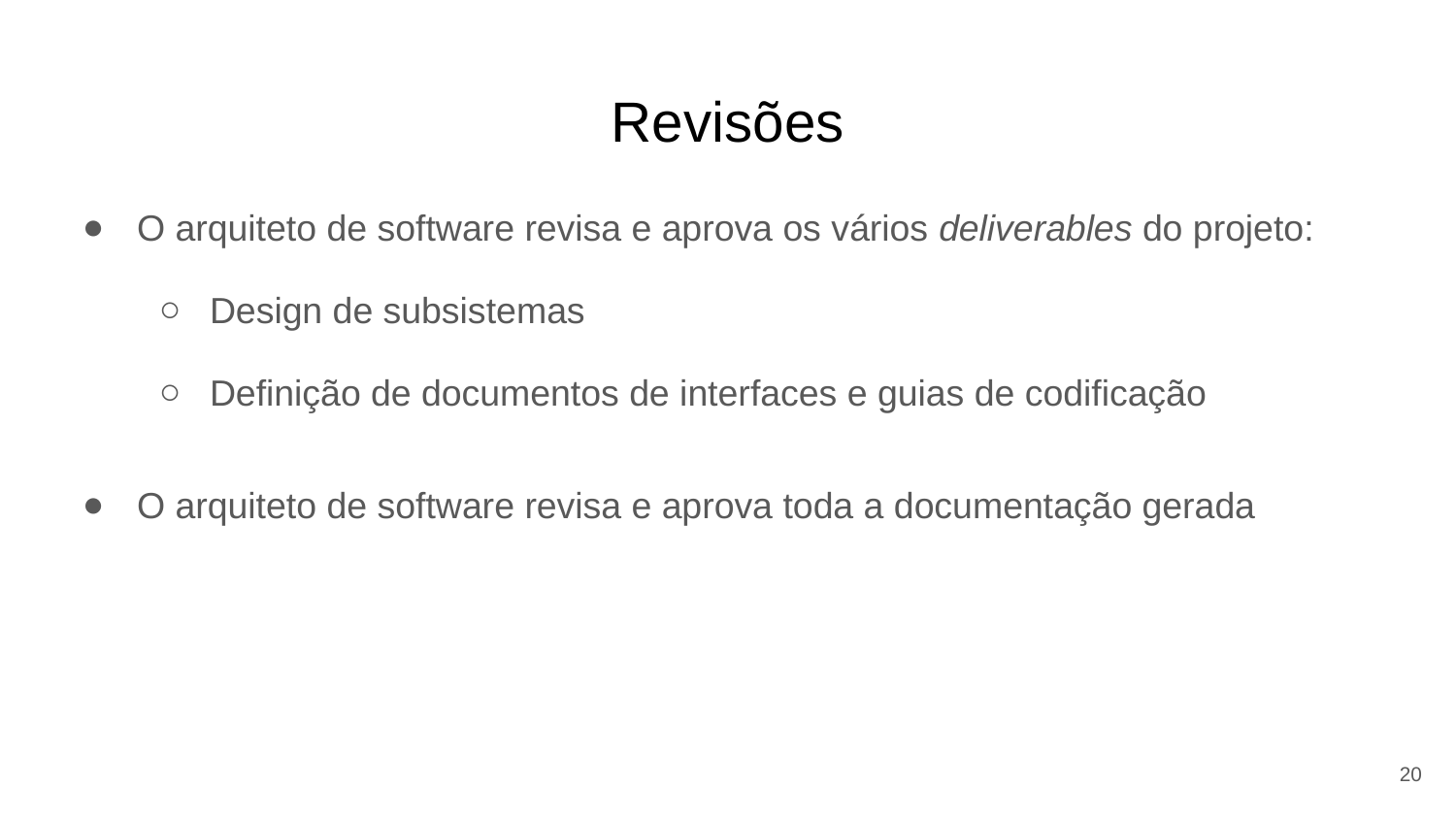

# Revisões
O arquiteto de software revisa e aprova os vários deliverables do projeto:
Design de subsistemas
Definição de documentos de interfaces e guias de codificação

O arquiteto de software revisa e aprova toda a documentação gerada
20